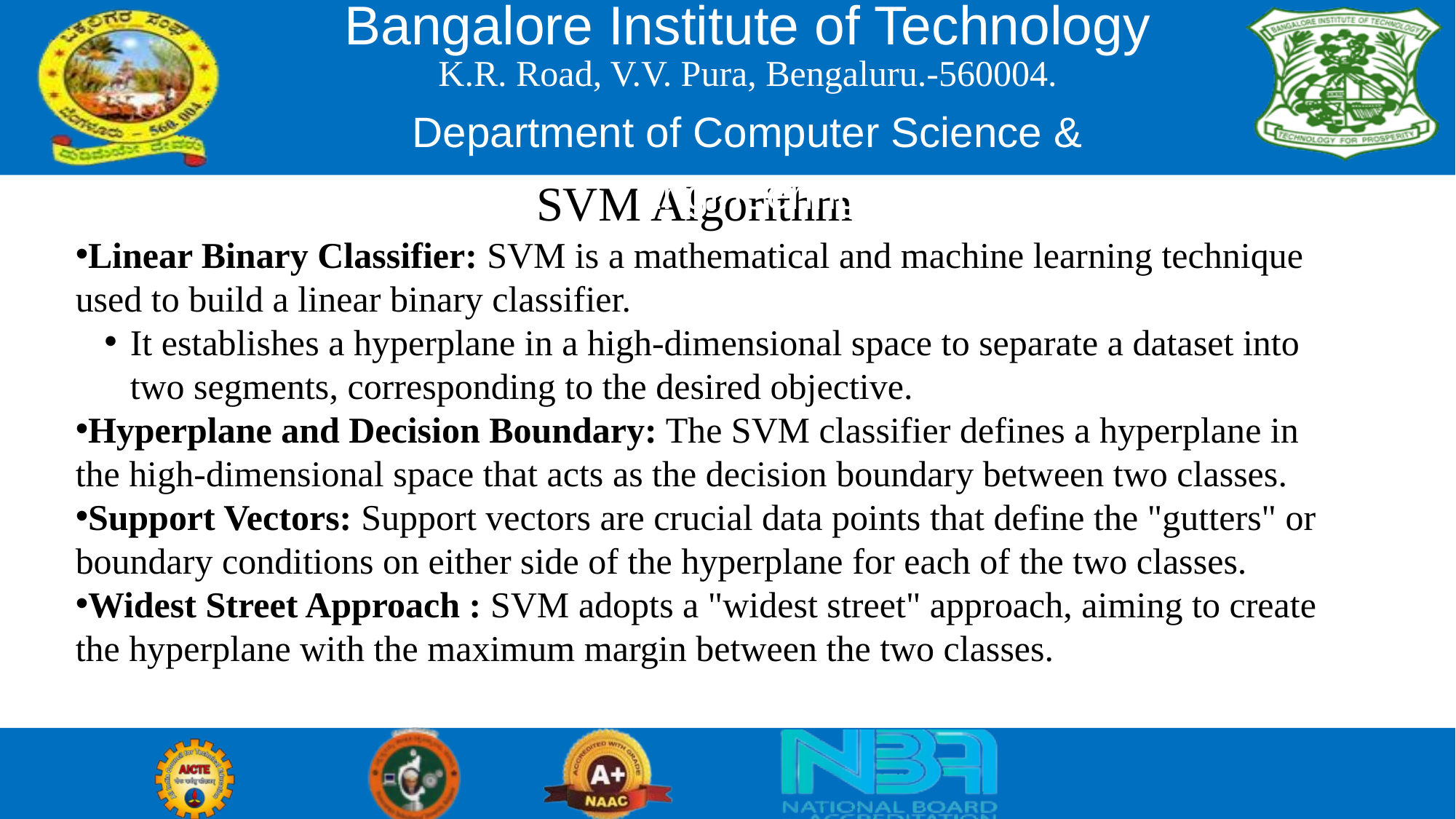

Bangalore Institute of Technology
K.R. Road, V.V. Pura, Bengaluru.-560004.
Department of Computer Science & Engineering

SVM Algorithm
Linear Binary Classifier: SVM is a mathematical and machine learning technique used to build a linear binary classifier.
It establishes a hyperplane in a high-dimensional space to separate a dataset into two segments, corresponding to the desired objective.
Hyperplane and Decision Boundary: The SVM classifier defines a hyperplane in the high-dimensional space that acts as the decision boundary between two classes.
Support Vectors: Support vectors are crucial data points that define the "gutters" or boundary conditions on either side of the hyperplane for each of the two classes.
Widest Street Approach : SVM adopts a "widest street" approach, aiming to create the hyperplane with the maximum margin between the two classes.